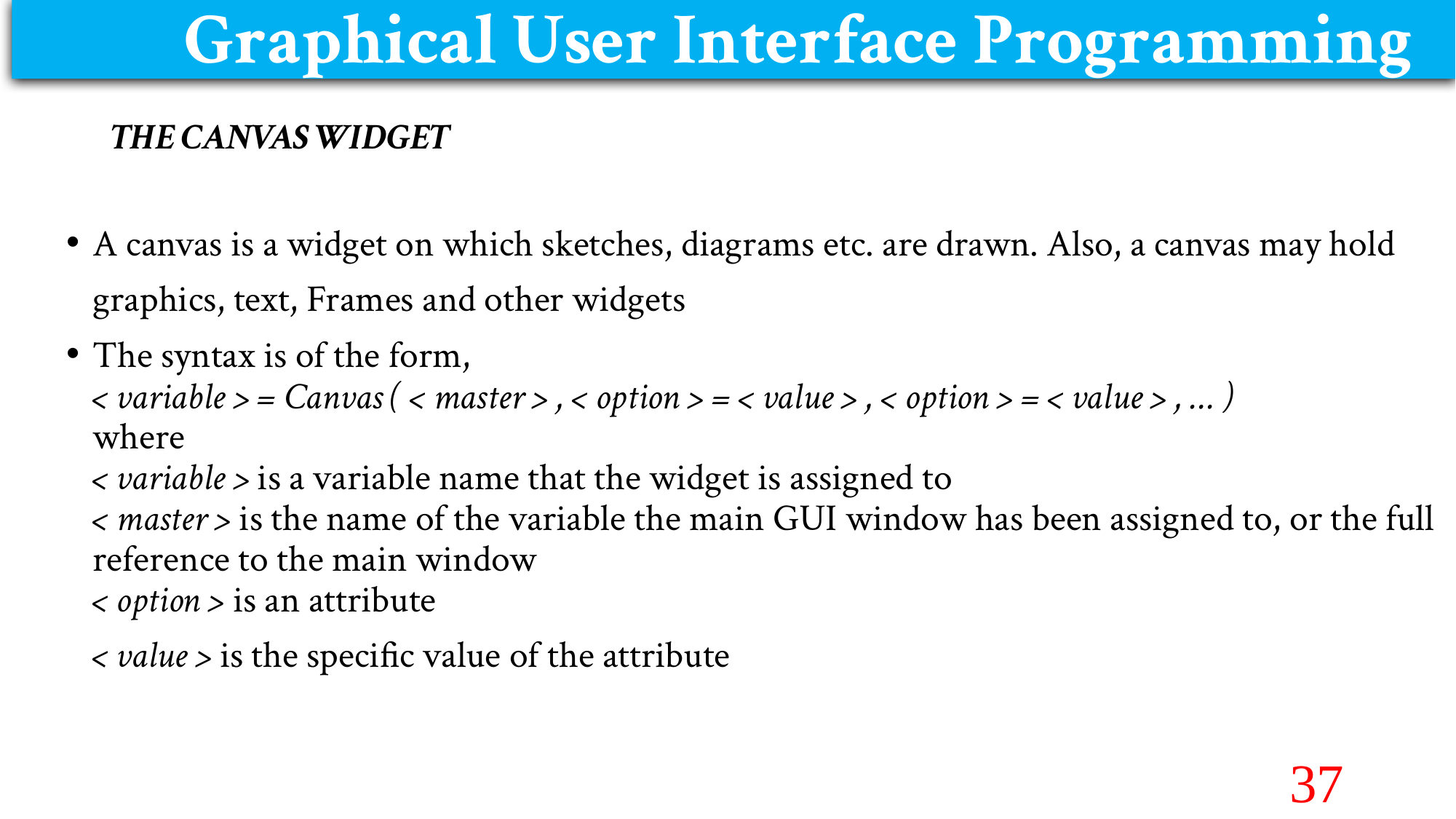

Graphical User Interface Programming
# THE CANVAS WIDGET
A canvas is a widget on which sketches, diagrams etc. are drawn. Also, a canvas may hold
graphics, text, Frames and other widgets
The syntax is of the form,
< variable > = Canvas ( < master > , < option > = < value > , < option > = < value > , … )
where
< variable > is a variable name that the widget is assigned to
< master > is the name of the variable the main GUI window has been assigned to, or the full
reference to the main window
< option > is an attribute
< value > is the specific value of the attribute
37